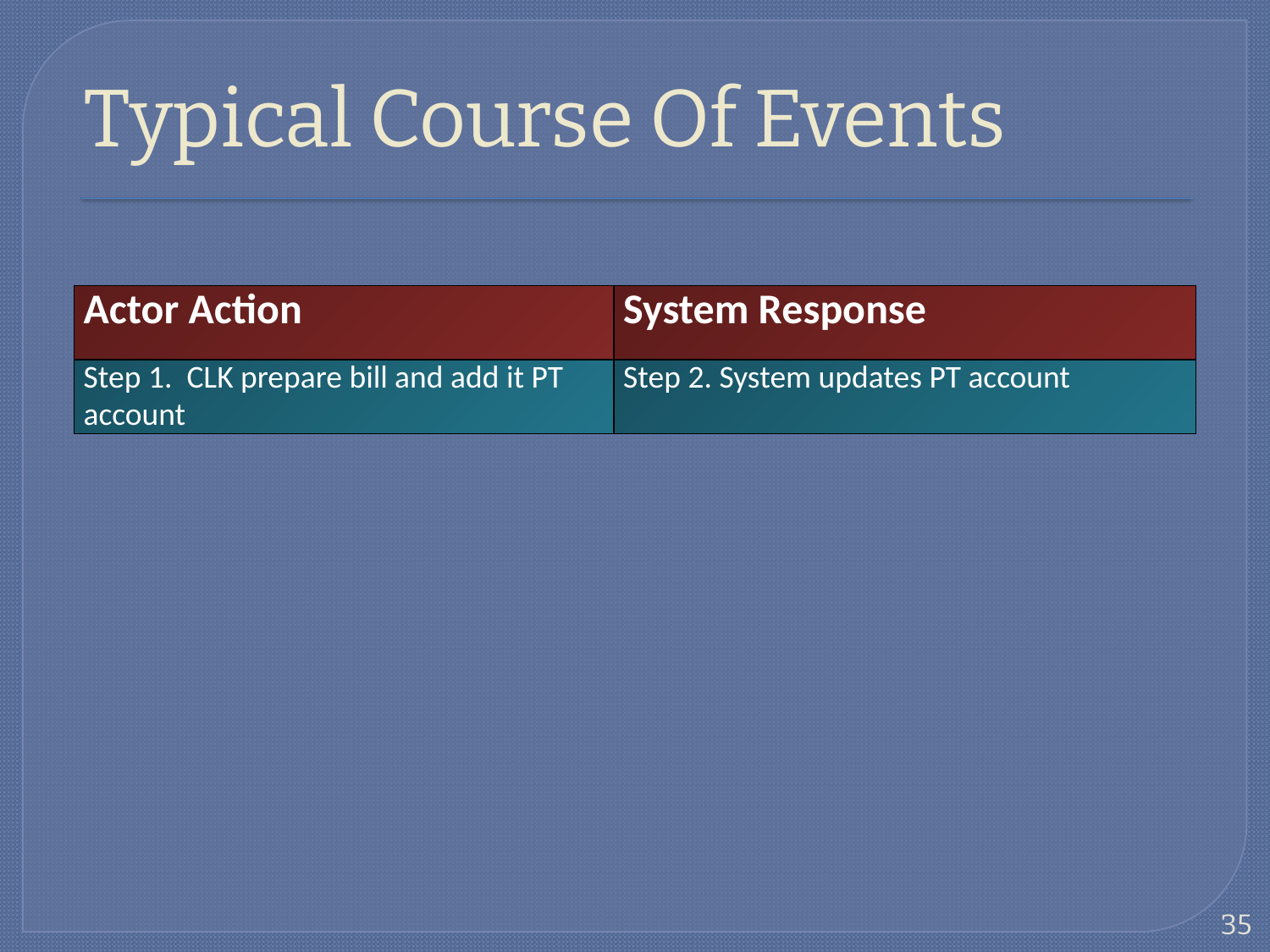

# Typical Course Of Events
| Actor Action | System Response |
| --- | --- |
| Step 1. CLK prepare bill and add it PT account | Step 2. System updates PT account |
35